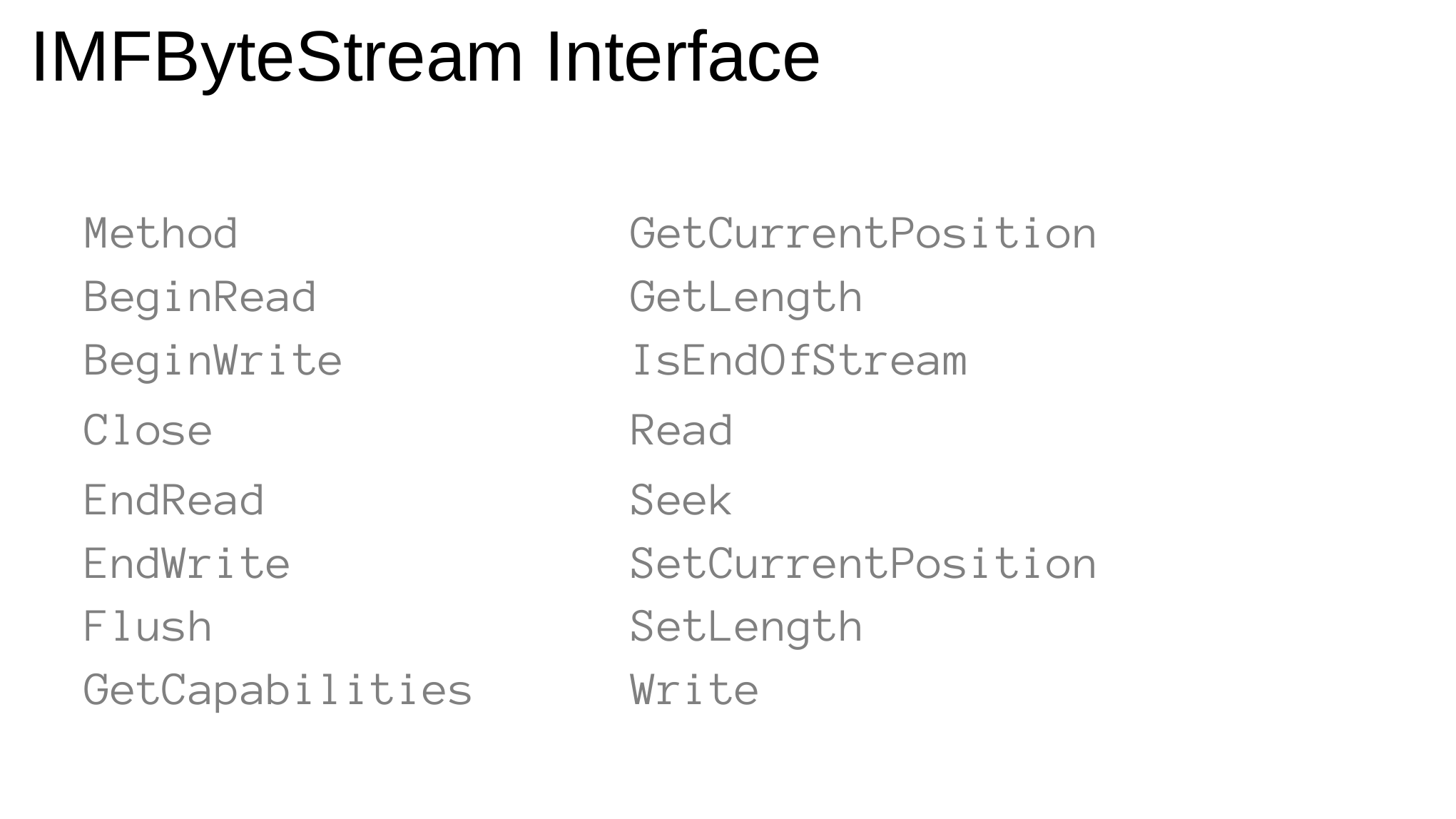

# IMFByteStream Interface
| Method | GetCurrentPosition |
| --- | --- |
| BeginRead | GetLength |
| BeginWrite | IsEndOfStream |
| Close | Read |
| EndRead | Seek |
| EndWrite | SetCurrentPosition |
| Flush | SetLength |
| GetCapabilities | Write |